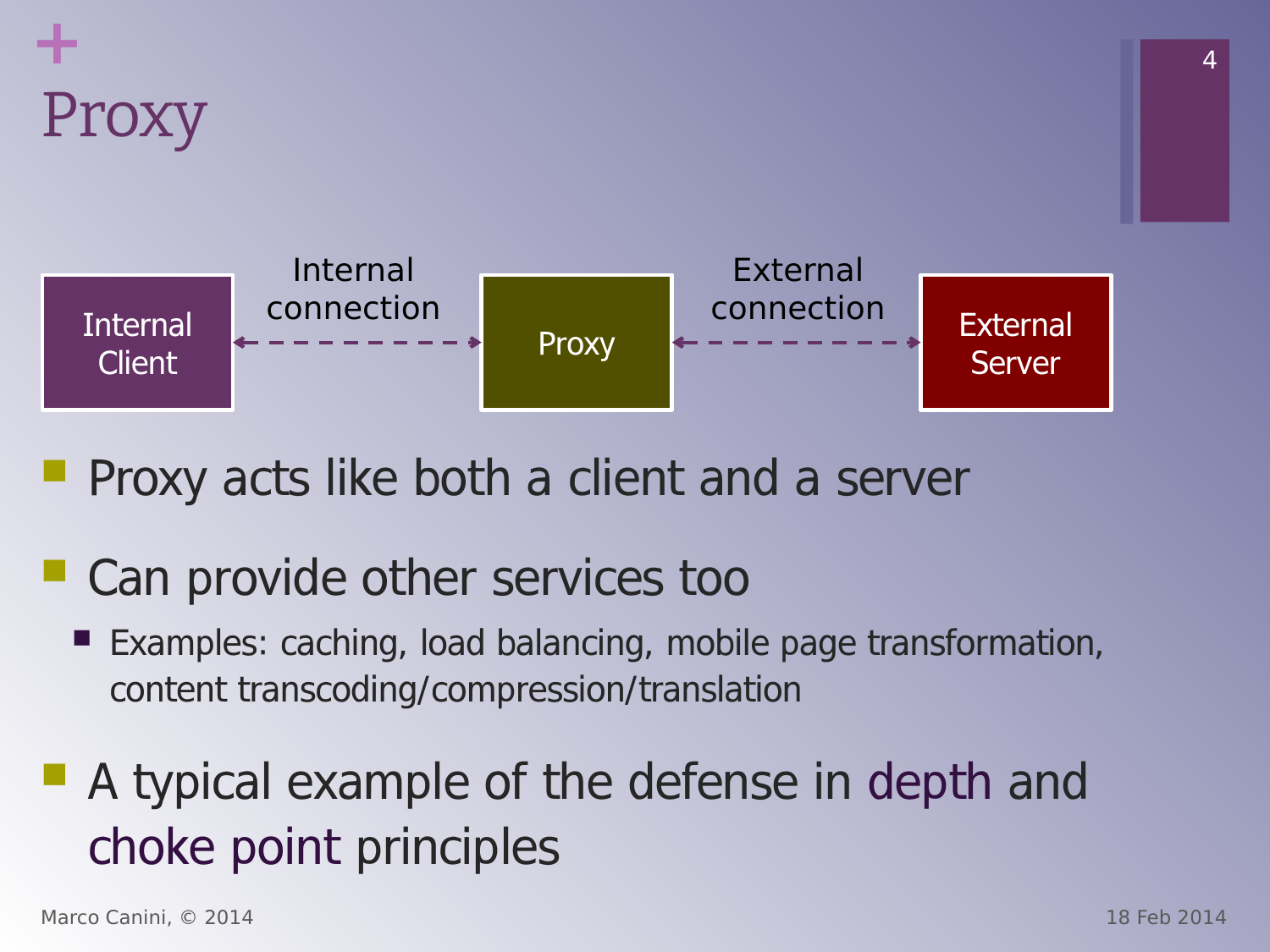

4
# Proxy
Internal
connection
External
connection
Internal Client
Proxy
External Server
Proxy acts like both a client and a server
Can provide other services too
Examples: caching, load balancing, mobile page transformation, content transcoding/compression/translation
A typical example of the defense in depth and choke point principles
Marco Canini, © 2014
18 Feb 2014